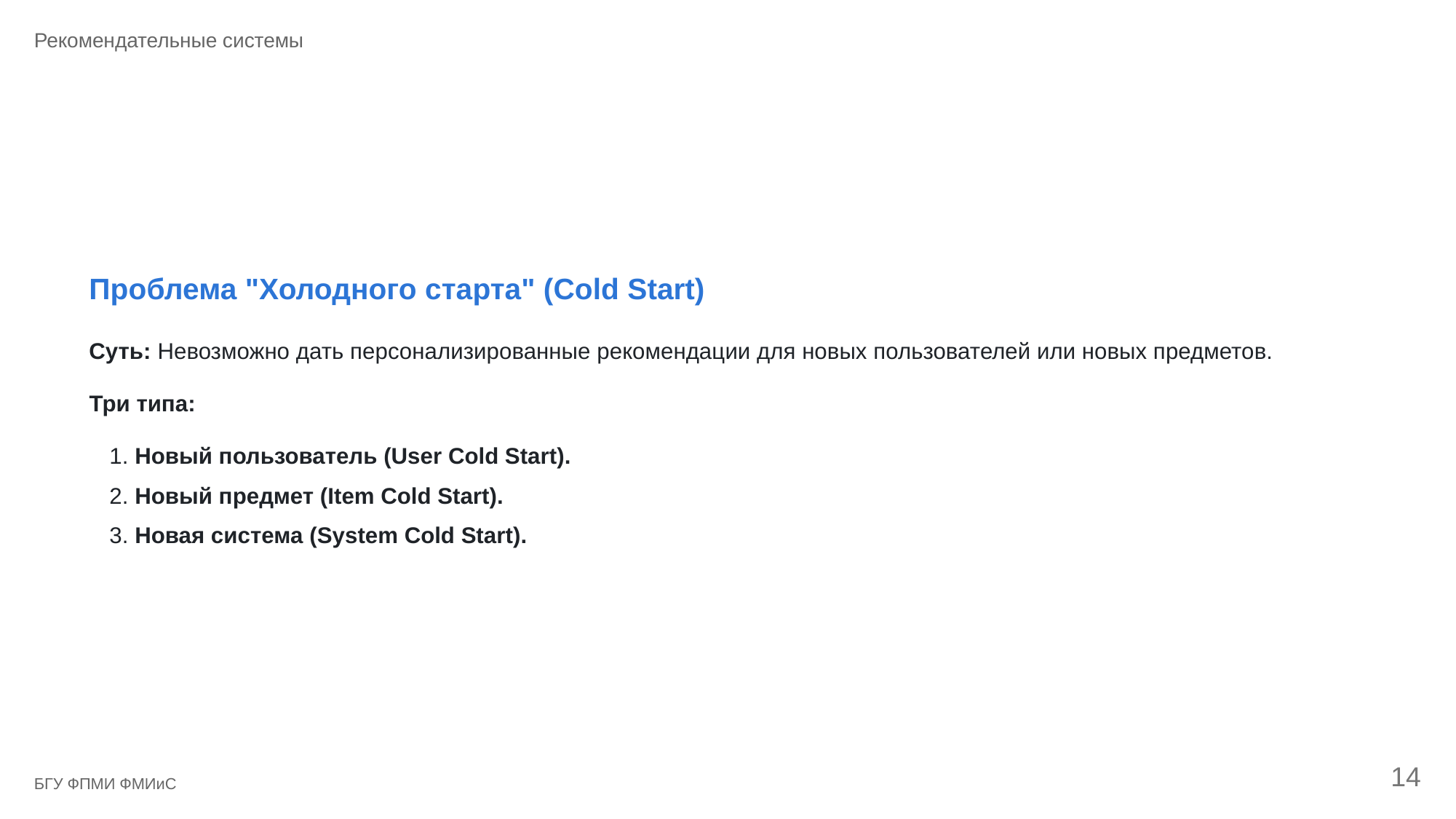

Рекомендательные системы
Проблема "Холодного старта" (Cold Start)
Суть: Невозможно дать персонализированные рекомендации для новых пользователей или новых предметов.
Три типа:
1. Новый пользователь (User Cold Start).
2. Новый предмет (Item Cold Start).
3. Новая система (System Cold Start).
14
БГУ ФПМИ ФМИиС